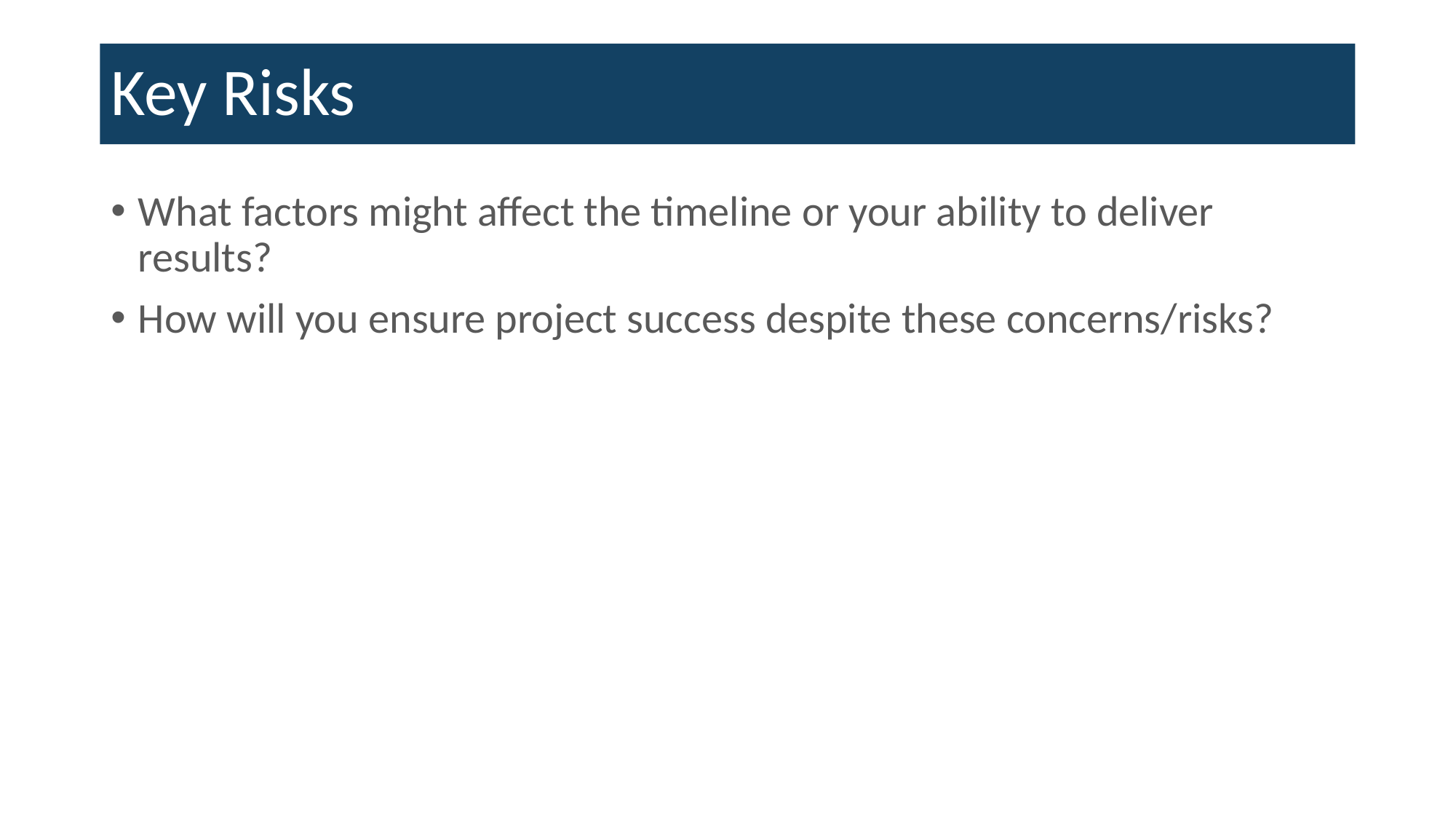

# Key Risks
What factors might affect the timeline or your ability to deliver results?
How will you ensure project success despite these concerns/risks?